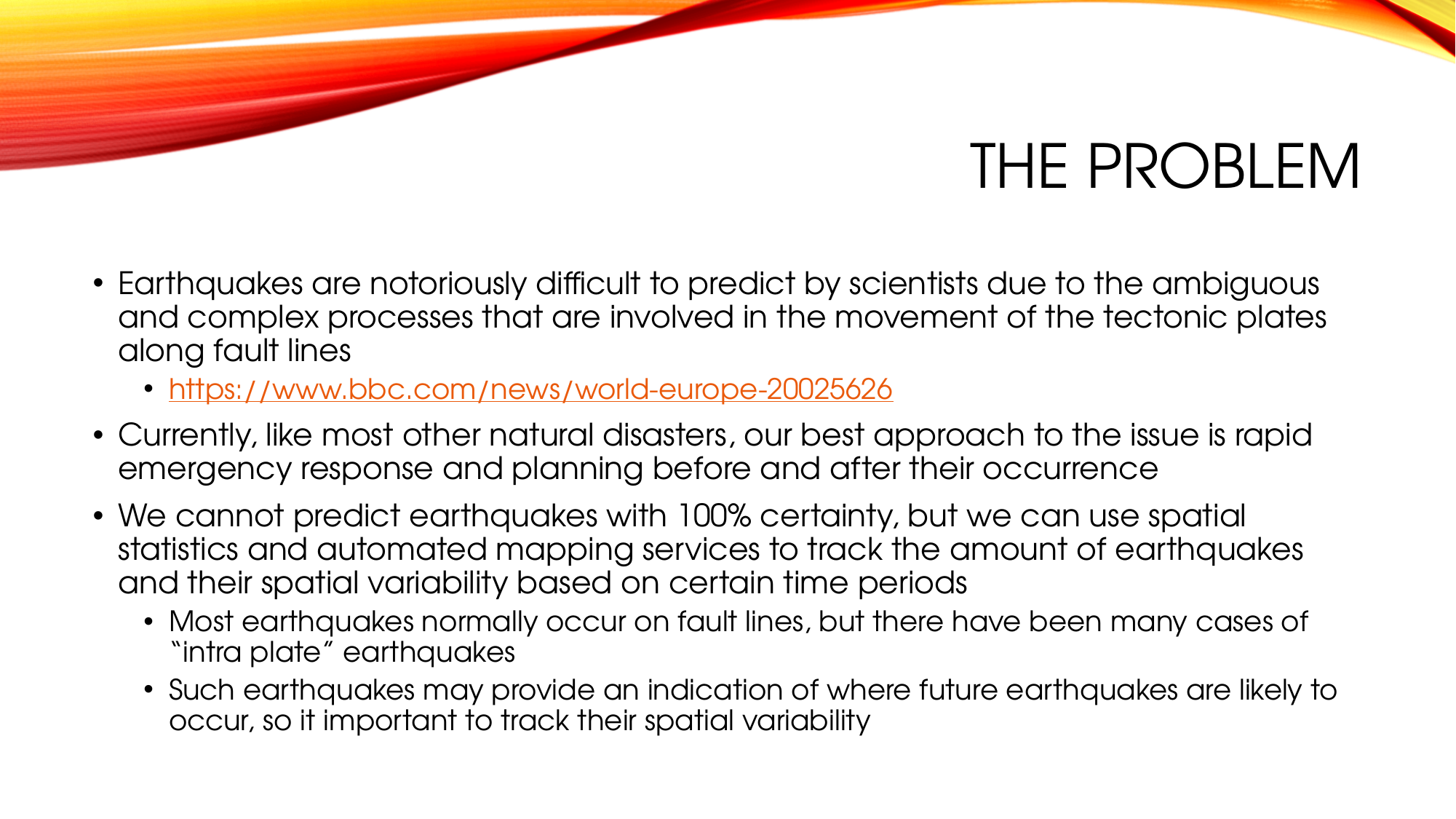

# The Problem
Earthquakes are notoriously difficult to predict by scientists due to the ambiguous and complex processes that are involved in the movement of the tectonic plates along fault lines
https://www.bbc.com/news/world-europe-20025626
Currently, like most other natural disasters, our best approach to the issue is rapid emergency response and planning before and after their occurrence
We cannot predict earthquakes with 100% certainty, but we can use spatial statistics and automated mapping services to track the amount of earthquakes and their spatial variability based on certain time periods
Most earthquakes normally occur on fault lines, but there have been many cases of “intra plate” earthquakes
Such earthquakes may provide an indication of where future earthquakes are likely to occur, so it important to track their spatial variability